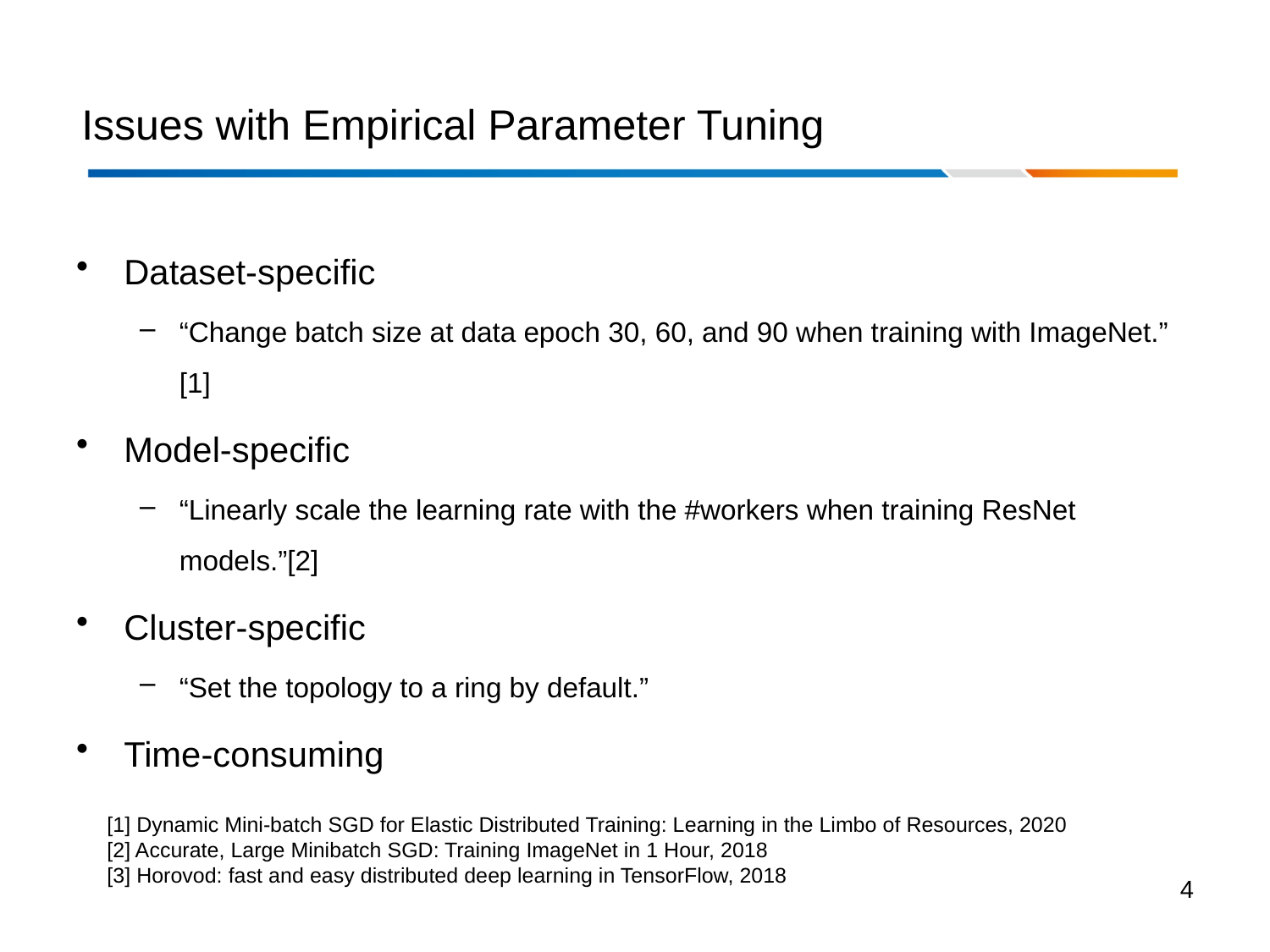

# Issues with Empirical Parameter Tuning
Dataset-specific
“Change batch size at data epoch 30, 60, and 90 when training with ImageNet.” [1]
Model-specific
“Linearly scale the learning rate with the #workers when training ResNet models.”[2]
Cluster-specific
“Set the topology to a ring by default.”
Time-consuming
[1] Dynamic Mini-batch SGD for Elastic Distributed Training: Learning in the Limbo of Resources, 2020
[2] Accurate, Large Minibatch SGD: Training ImageNet in 1 Hour, 2018
[3] Horovod: fast and easy distributed deep learning in TensorFlow, 2018
4